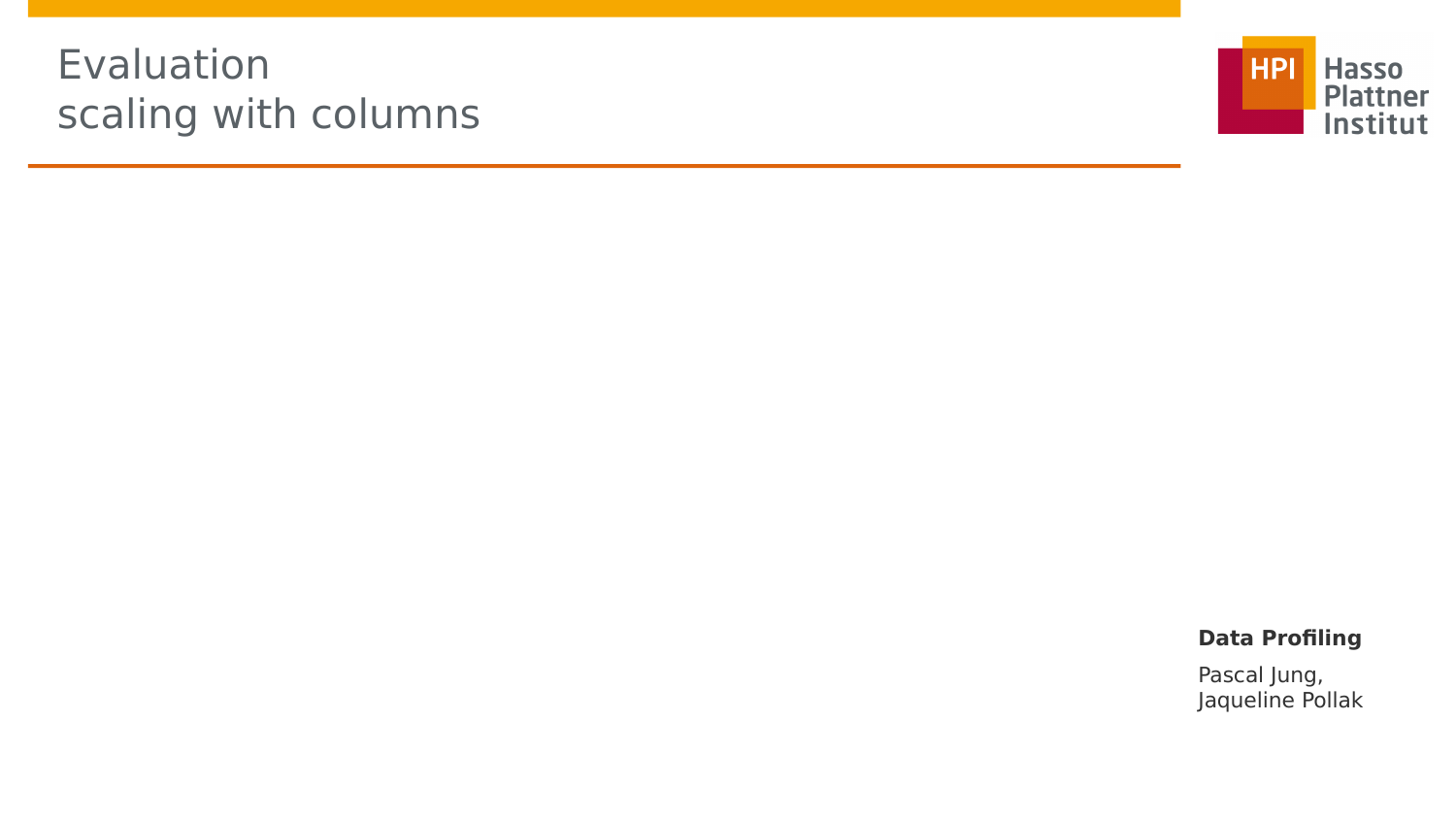

# Evaluation scaling with columns

Data Profiling
Pascal Jung,
Jaqueline Pollak